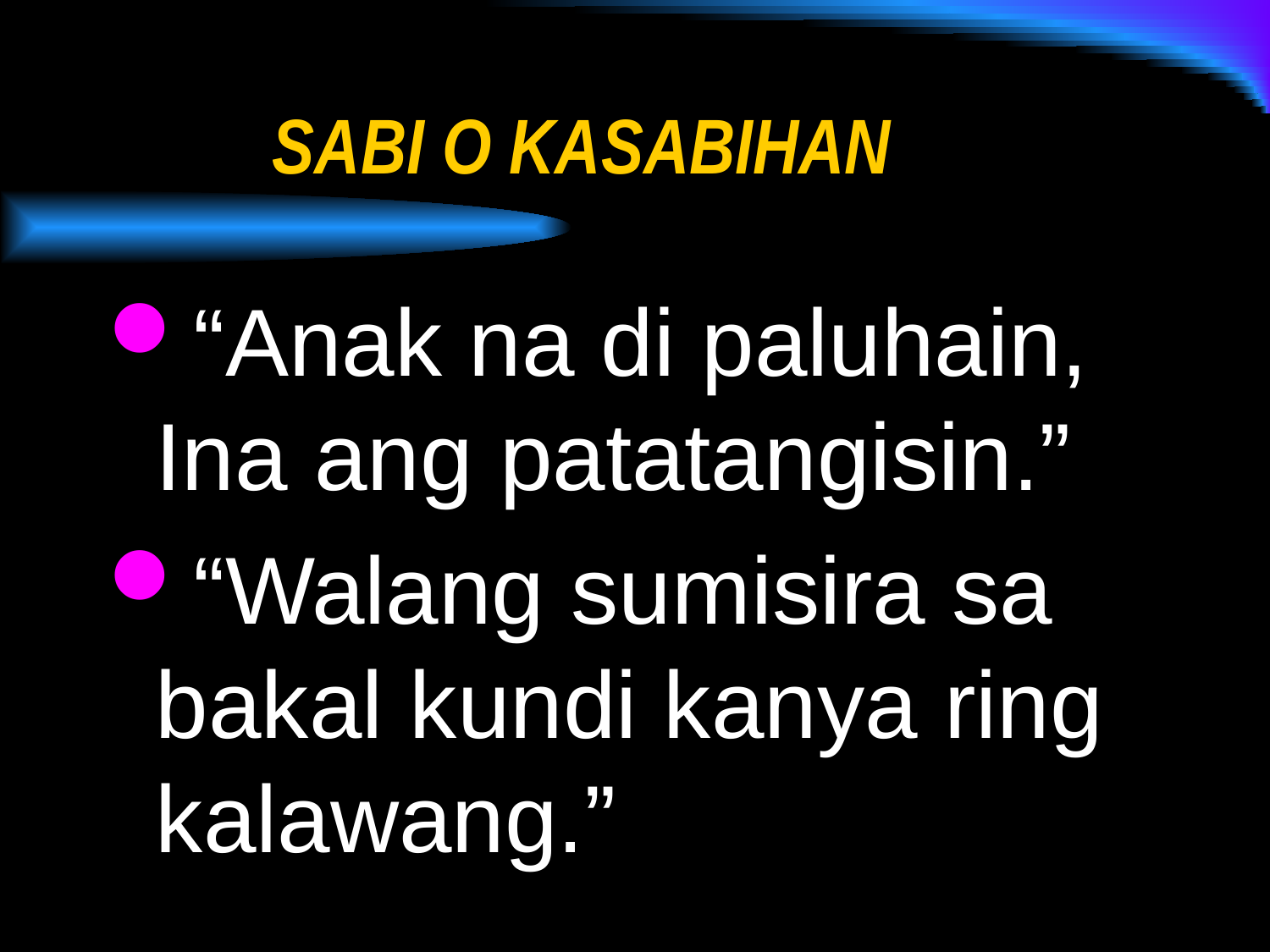

# SABI O KASABIHAN
“Anak na di paluhain, Ina ang patatangisin.”
“Walang sumisira sa bakal kundi kanya ring kalawang.”